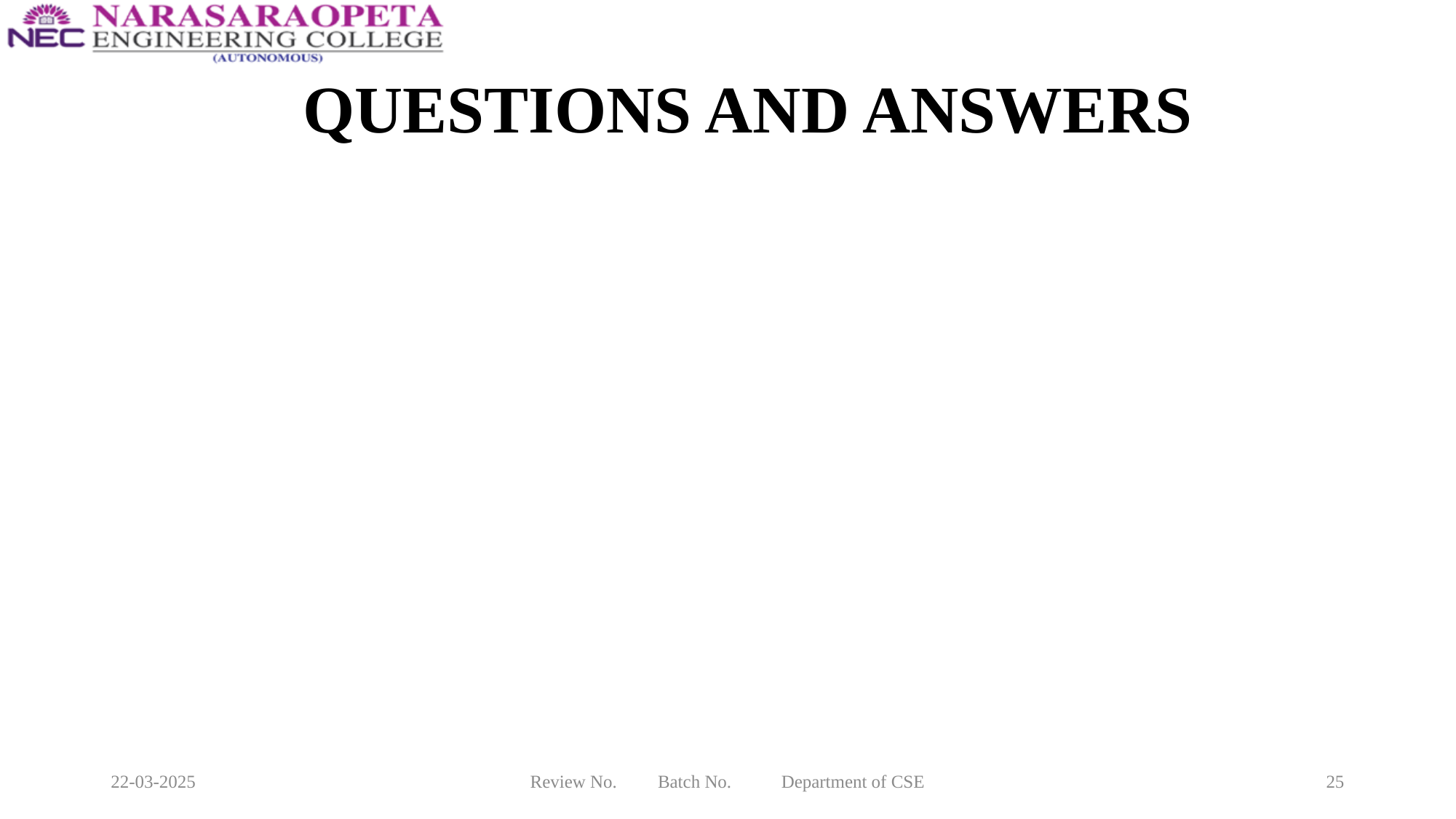

# QUESTIONS AND ANSWERS

22-03-2025
Review No.         Batch No.           Department of CSE
25